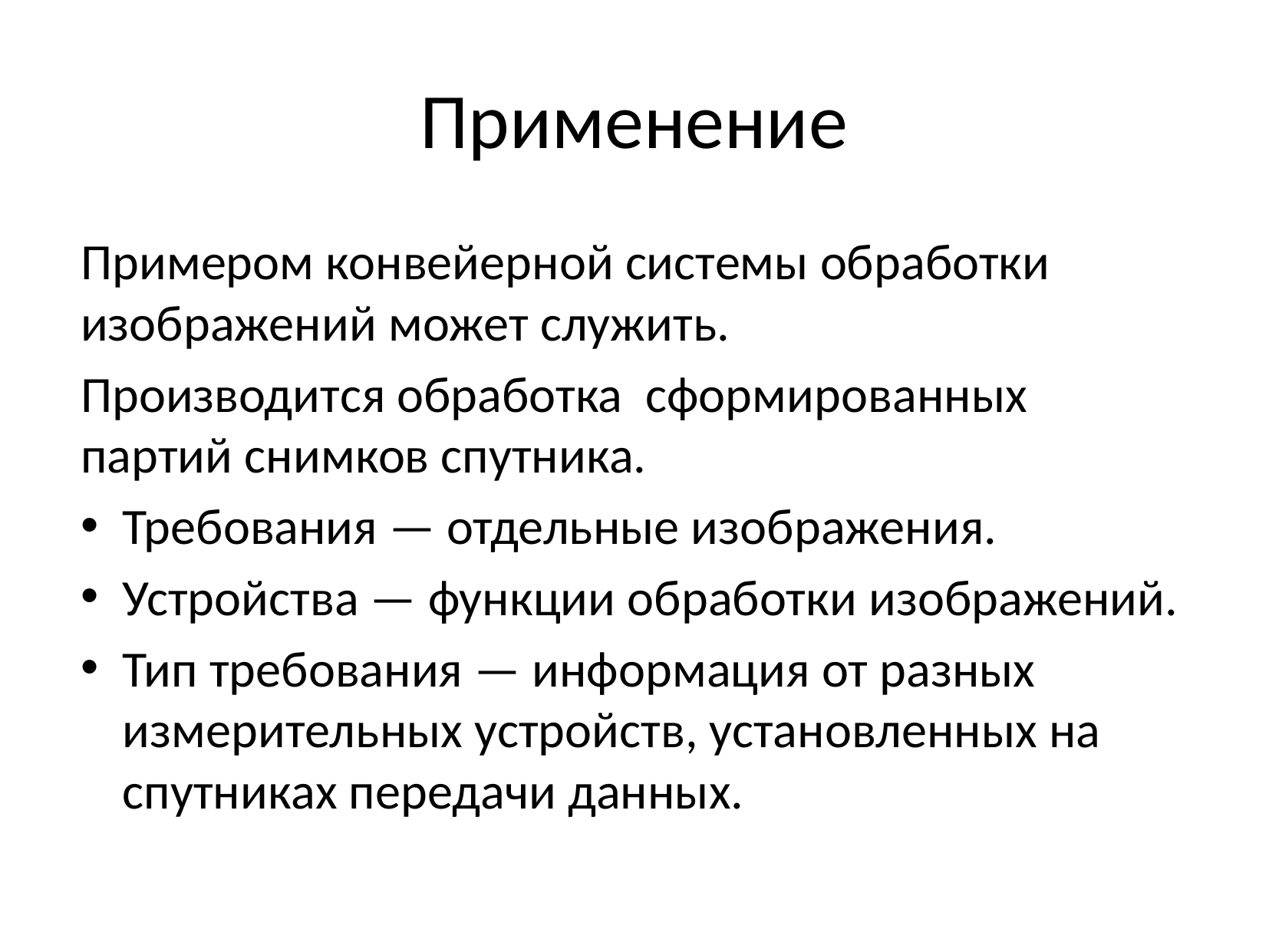

# Применение
Примером конвейерной системы обработки изображений может служить.
Производится обработка  сформированных партий снимков спутника.
Требования — отдельные изображения.
Устройства — функции обработки изображений.
Тип требования — информация от разных измерительных устройств, установленных на спутниках передачи данных.